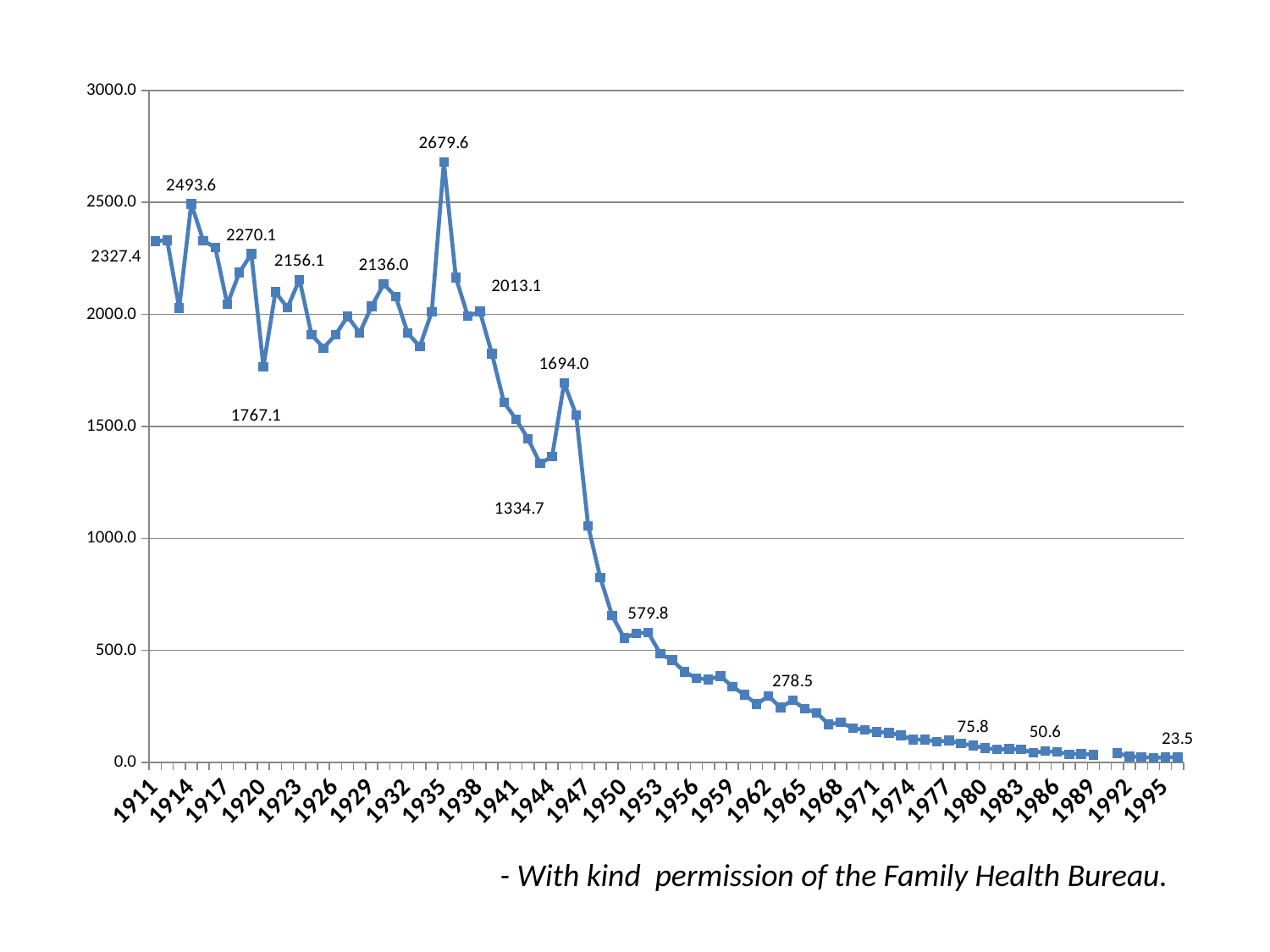

### Chart

| Category |  |
|---|---|
| 1911 | 2327.395490990936 |
| 1912 | 2331.113569481501 |
| 1913 | 2029.1475001074762 |
| 1914 | 2493.571838176807 |
| 1915 | 2329.9161230195987 |
| 1916 | 2298.0883563523275 |
| 1917 | 2044.8430493273397 |
| 1918 | 2186.6684116389647 |
| 1919 | 2270.094112253226 |
| 1920 | 1767.052083142458 |
| 1921 | 2099.8602630534424 |
| 1922 | 2029.4012988168156 |
| 1923 | 2156.120306221995 |
| 1924 | 1910.357975478987 |
| 1925 | 1850.347457583271 |
| 1926 | 1909.7289354626803 |
| 1927 | 1991.054611644579 |
| 1928 | 1917.8839987248448 |
| 1929 | 2035.80717658645 |
| 1930 | 2135.96871861379 |
| 1931 | 2079.630466435708 |
| 1932 | 1916.537091839294 |
| 1933 | 1857.1319223850892 |
| 1934 | 2011.9896180367243 |
| 1935 | 2679.5673263987965 |
| 1936 | 2164.9484536082473 |
| 1937 | 1991.9286163871311 |
| 1938 | 2013.0621098042602 |
| 1939 | 1824.0449575929579 |
| 1940 | 1607.1931636773265 |
| 1941 | 1532.3108830913657 |
| 1942 | 1444.8304563384218 |
| 1943 | 1334.699782975645 |
| 1944 | 1365.3914709204678 |
| 1945 | 1693.9629508499158 |
| 1946 | 1552.0503258254628 |
| 1947 | 1055.7135008167675 |
| 1948 | 826.2222144979925 |
| 1949 | 654.553197042491 |
| 1950 | 555.418779851298 |
| 1951 | 577.0542813601905 |
| 1952 | 579.8451194774375 |
| 1953 | 485.03036887835924 |
| 1954 | 456.738204768767 |
| 1955 | 405.17543266838265 |
| 1956 | 376.5377599079566 |
| 1957 | 370.80820626393535 |
| 1958 | 385.4746939140278 |
| 1959 | 338.72524808046336 |
| 1960 | 302.45893027962194 |
| 1961 | 260.94583930245796 |
| 1962 | 295.8771395126736 |
| 1963 | 245.1878133183178 |
| 1964 | 278.5022277412557 |
| 1965 | 239.283017131473 |
| 1966 | 221.8592291001308 |
| 1967 | 170.48637326773667 |
| 1968 | 179.34394993987158 |
| 1969 | 153.17591892138398 |
| 1970 | 145.41955580441302 |
| 1971 | 136.1493513959866 |
| 1972 | 133.34647773321367 |
| 1973 | 120.92886441259543 |
| 1974 | 102.48645812266552 |
| 1975 | 102.4325740906781 |
| 1976 | 93.24878776575902 |
| 1977 | 98.32564014355897 |
| 1978 | 84.23267980959949 |
| 1979 | 75.83986066518975 |
| 1980 | 64.53571334670258 |
| 1981 | 57.811242752947095 |
| 1982 | 60.162144315778306 |
| 1983 | 58.254056802642 |
| 1984 | 43.98257062782562 |
| 1985 | 50.564811511322944 |
| 1986 | 46.99572891757849 |
| 1987 | 37.17960544890922 |
| 1988 | 38.642683022496996 |
| 1989 | 34.677976457506944 |
| 1990 | None |
| 1991 | 42.34519466170104 |
| 1992 | 26.90266280314491 |
| 1993 | 25.377309263858535 |
| 1994 | 20.78237205501149 |
| 1995 | 23.59974826935179 |
| 1996 | 23.48458383849652 |
                        - With kind  permission of the Family Health Bureau.